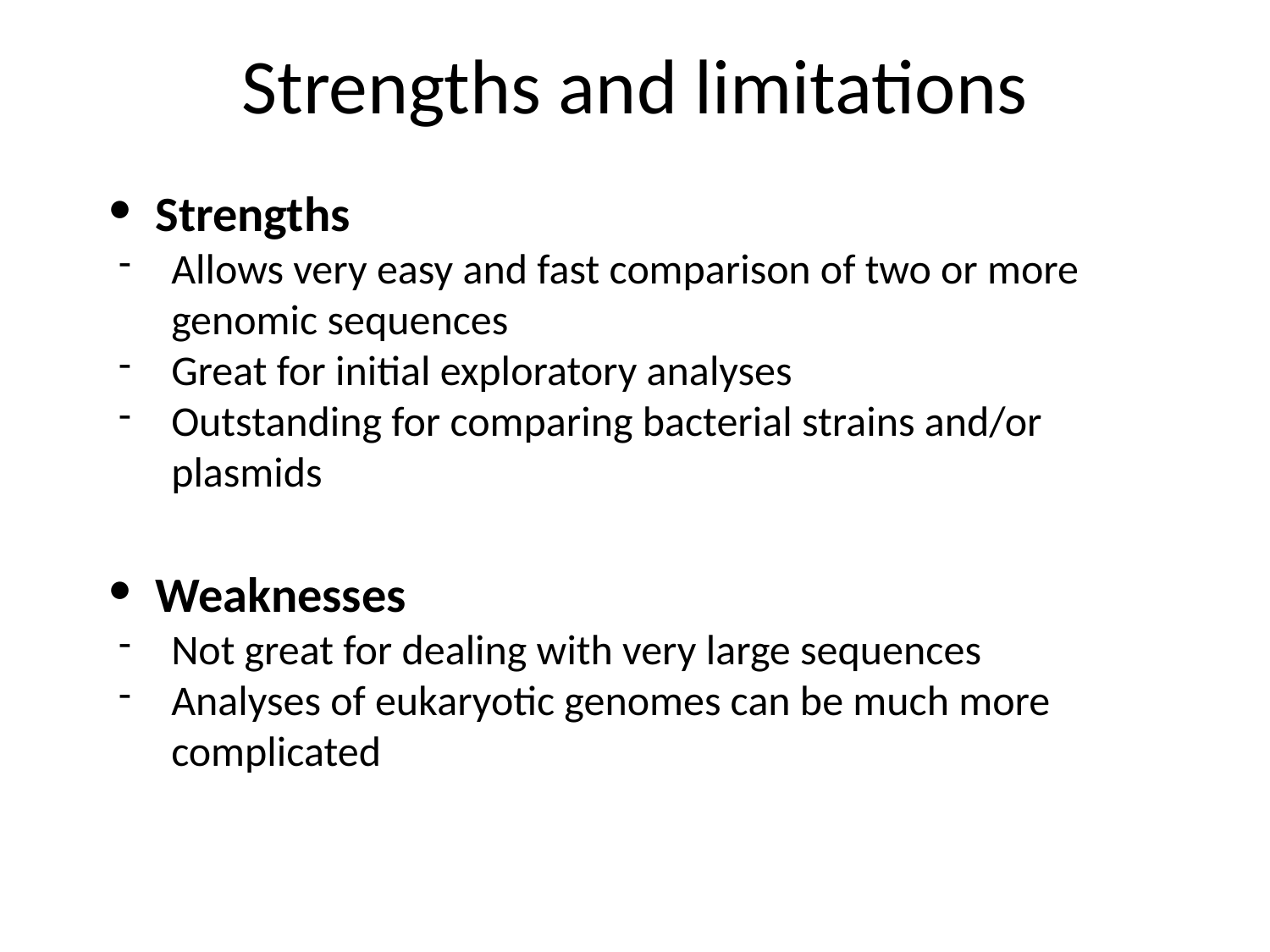

Strengths and limitations
Strengths
Allows very easy and fast comparison of two or more genomic sequences
Great for initial exploratory analyses
Outstanding for comparing bacterial strains and/or plasmids

Weaknesses
Not great for dealing with very large sequences
Analyses of eukaryotic genomes can be much more complicated